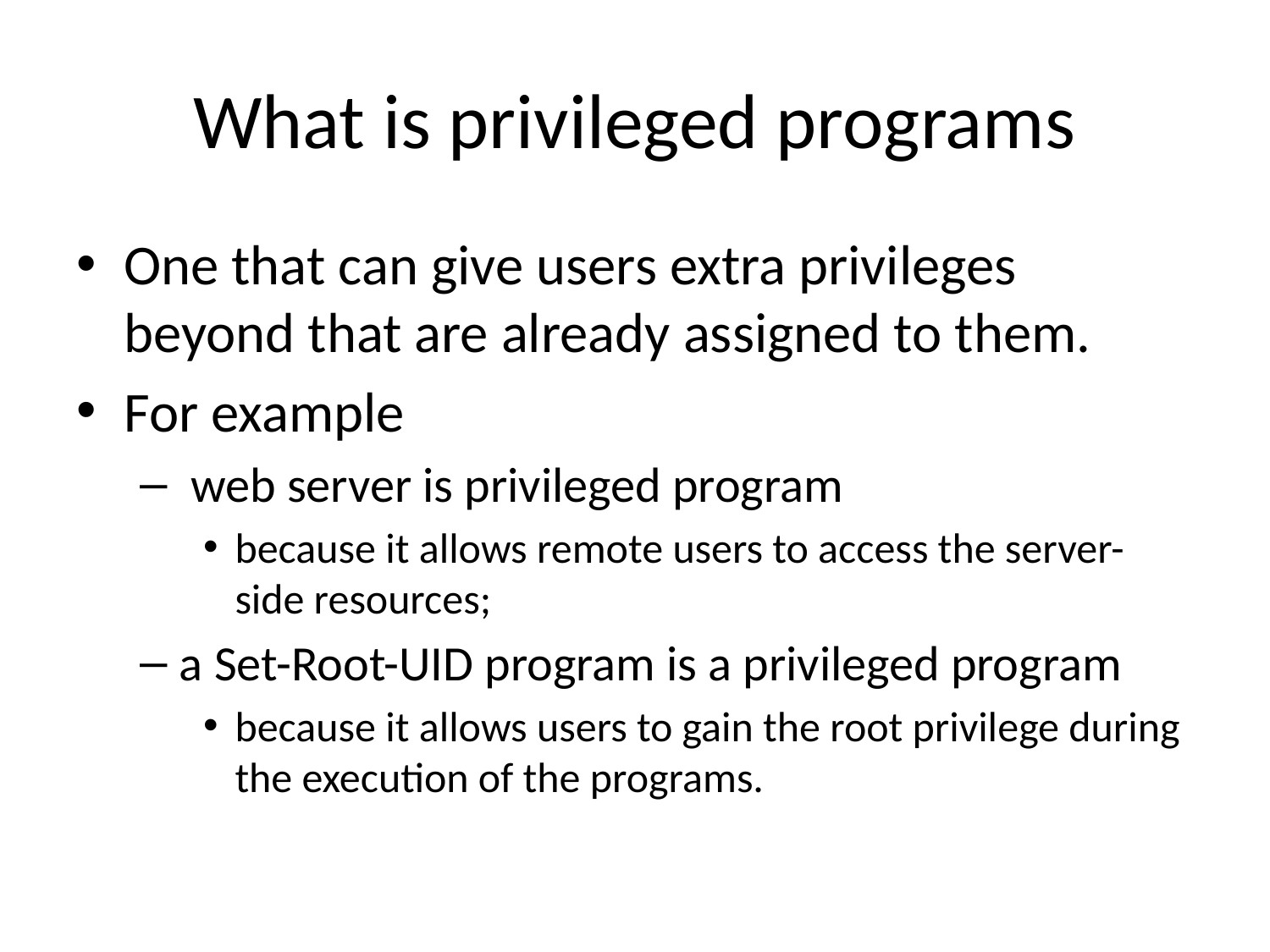

# What is privileged programs
One that can give users extra privileges beyond that are already assigned to them.
For example
 web server is privileged program
because it allows remote users to access the server-side resources;
a Set-Root-UID program is a privileged program
because it allows users to gain the root privilege during the execution of the programs.